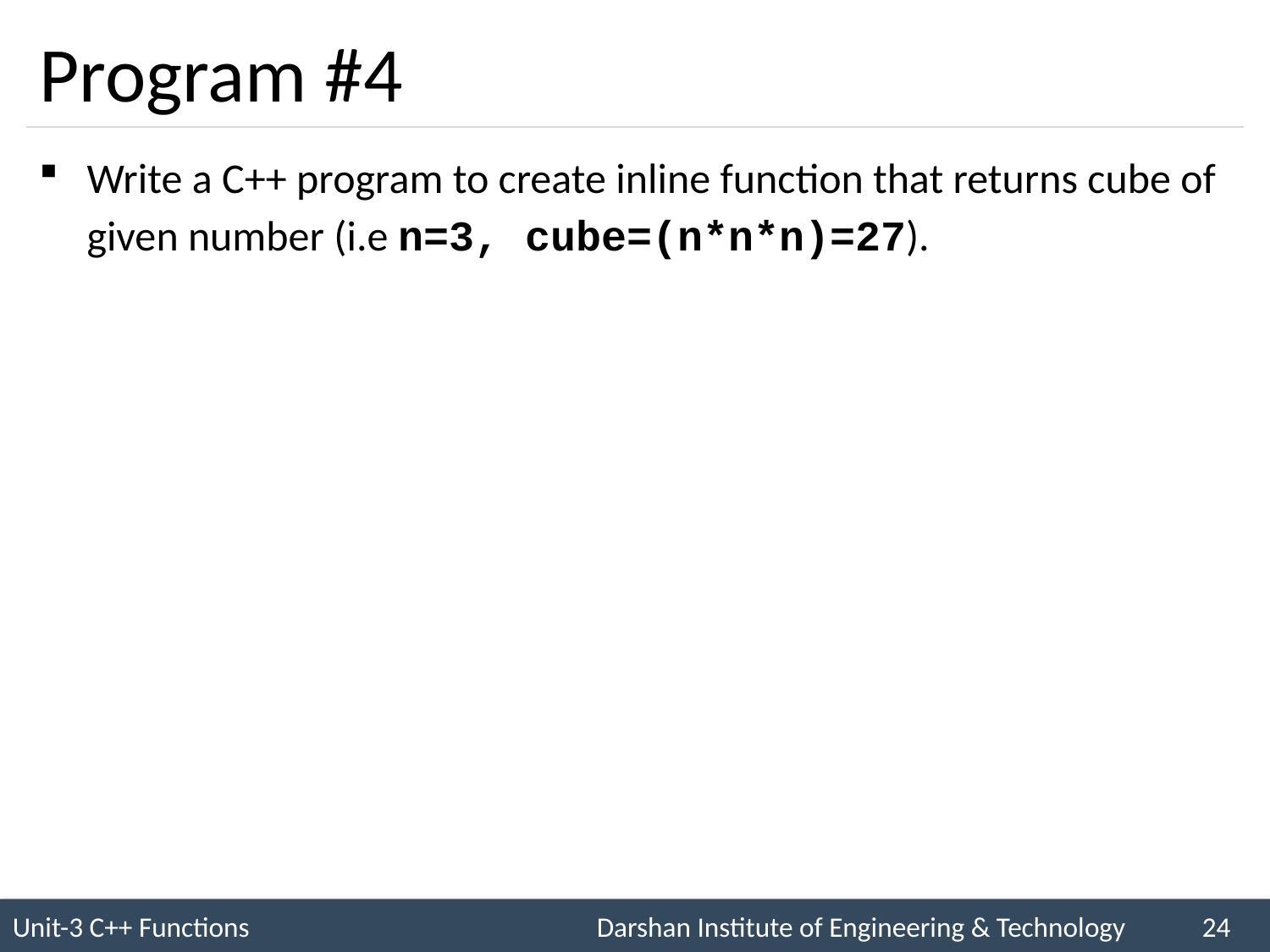

# Program #4
Write a C++ program to create inline function that returns cube of given number (i.e n=3, cube=(n*n*n)=27).